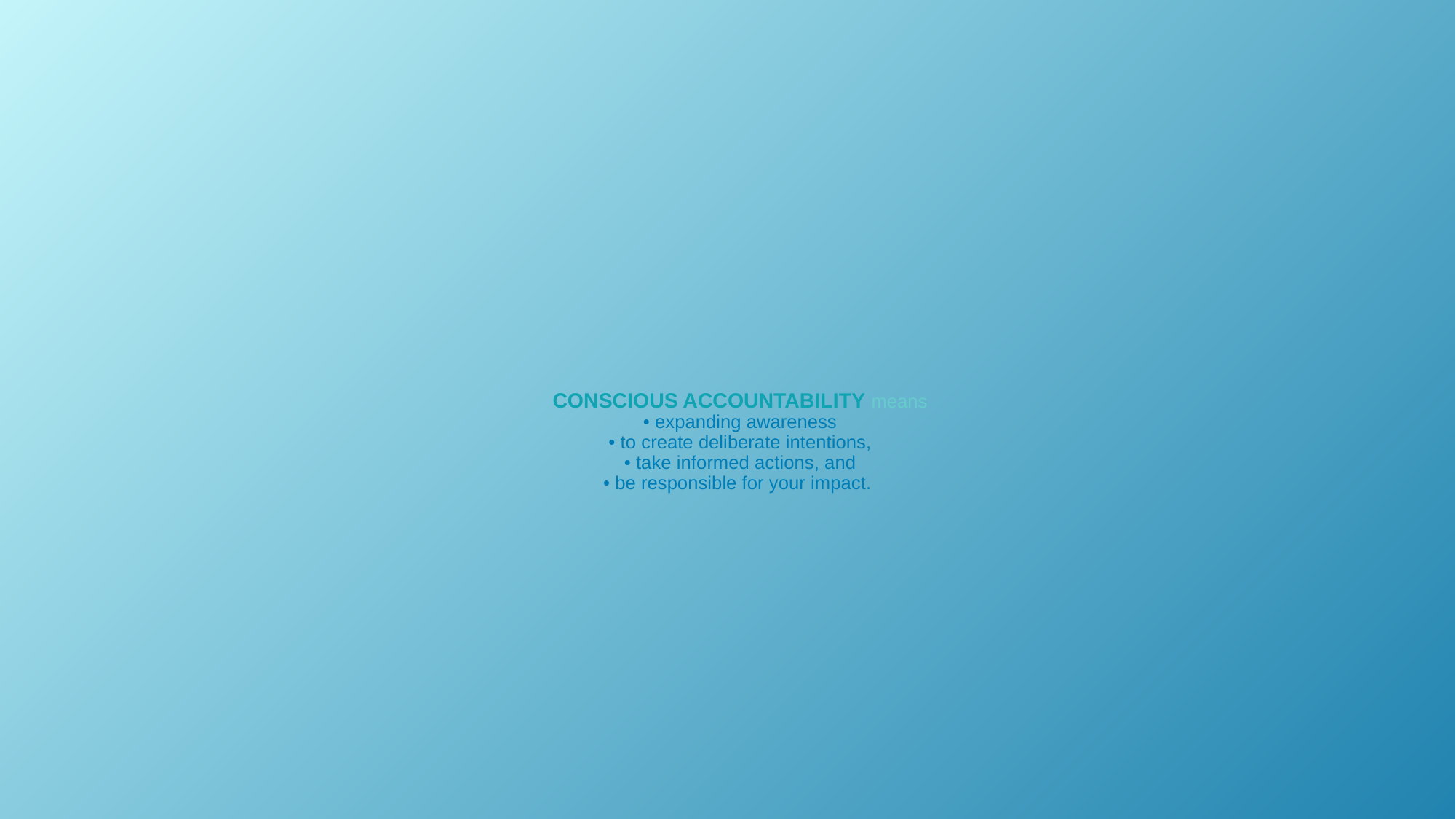

# CONSCIOUS ACCOUNTABILITY means • expanding awareness • to create deliberate intentions, • take informed actions, and • be responsible for your impact.